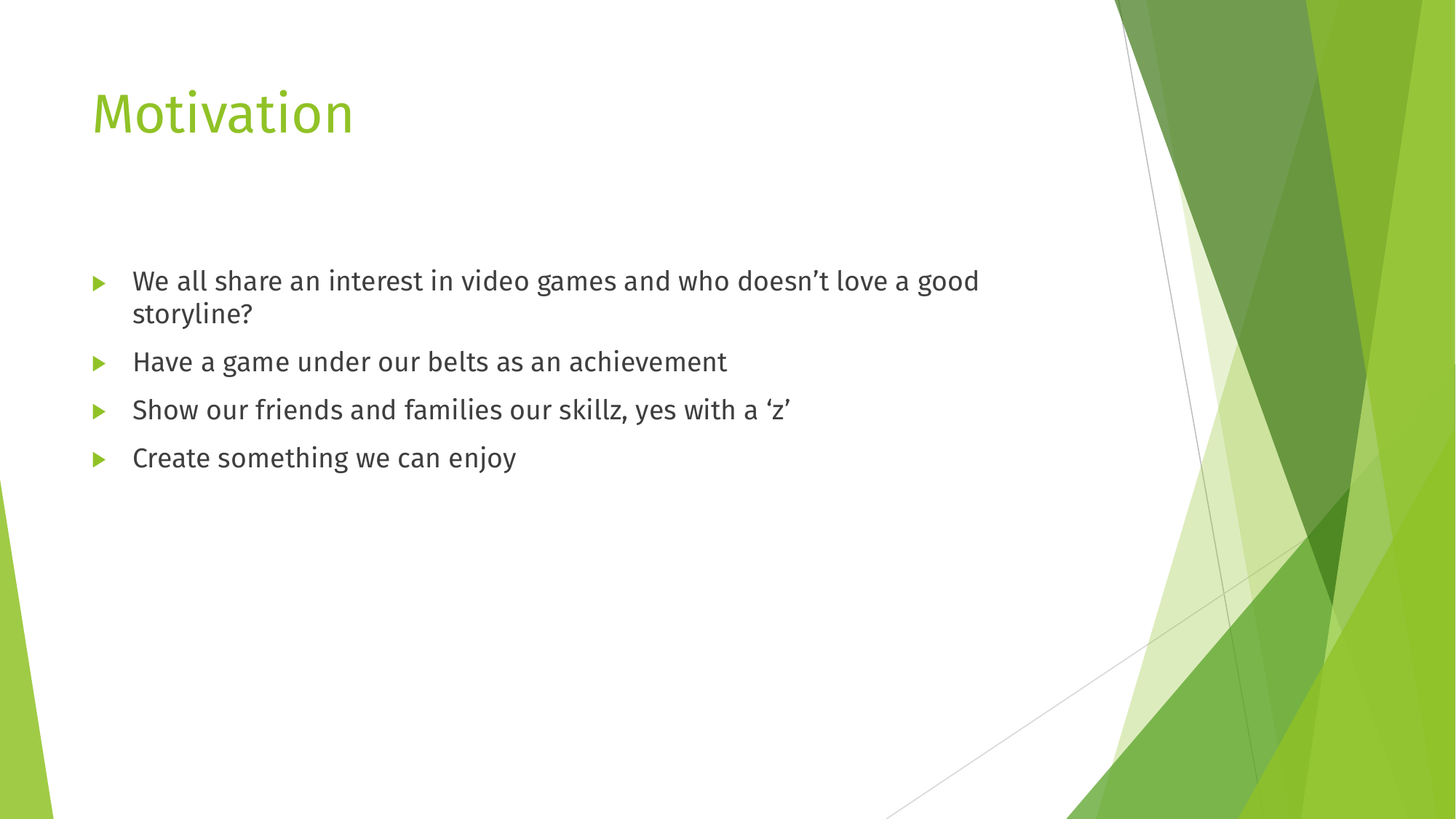

# Motivation
We all share an interest in video games and who doesn’t love a good storyline?
Have a game under our belts as an achievement
Show our friends and families our skillz, yes with a ‘z’
Create something we can enjoy